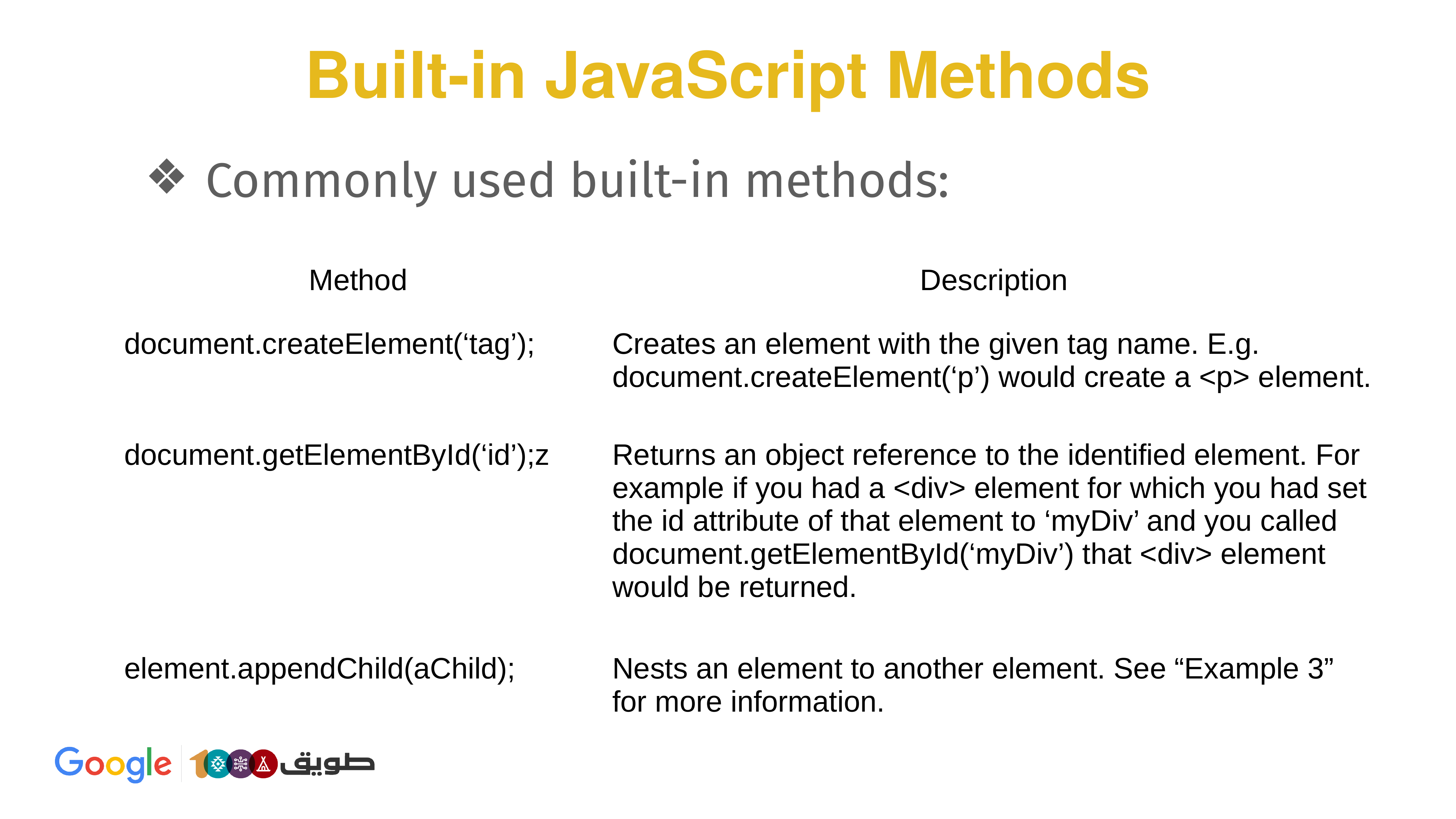

Built-in JavaScript Methods
Commonly used built-in methods:
| Method | Description |
| --- | --- |
| document.createElement(‘tag’); | Creates an element with the given tag name. E.g. document.createElement(‘p’) would create a <p> element. |
| document.getElementById(‘id’);z | Returns an object reference to the identified element. For example if you had a <div> element for which you had set the id attribute of that element to ‘myDiv’ and you called document.getElementById(‘myDiv’) that <div> element would be returned. |
| element.appendChild(aChild); | Nests an element to another element. See “Example 3” for more information. |